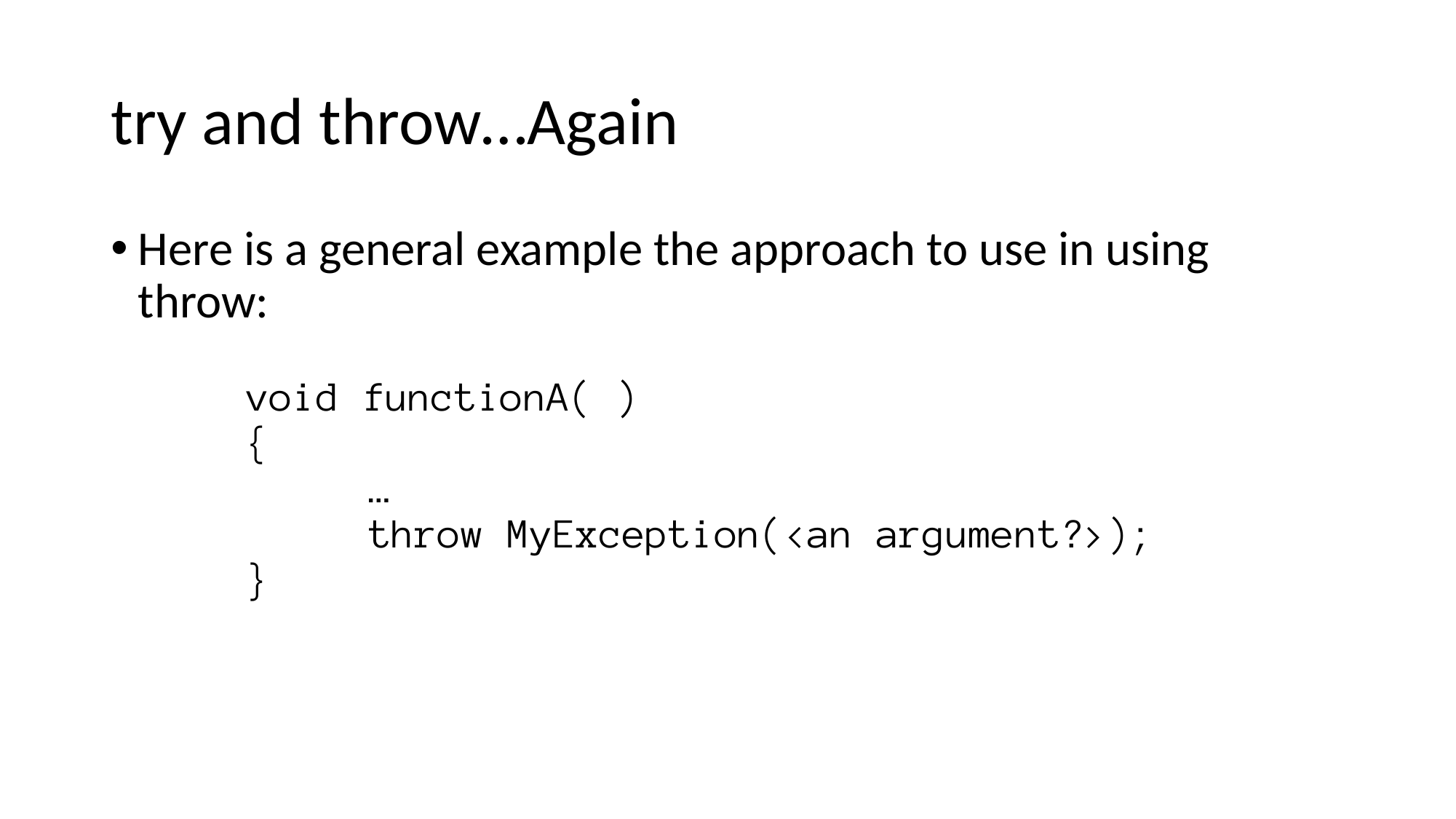

# try and throw…Again
Here is a general example the approach to use in using throw:
  	void functionA( )
 	{
          …
          throw MyException(<an argument?>);
 	}